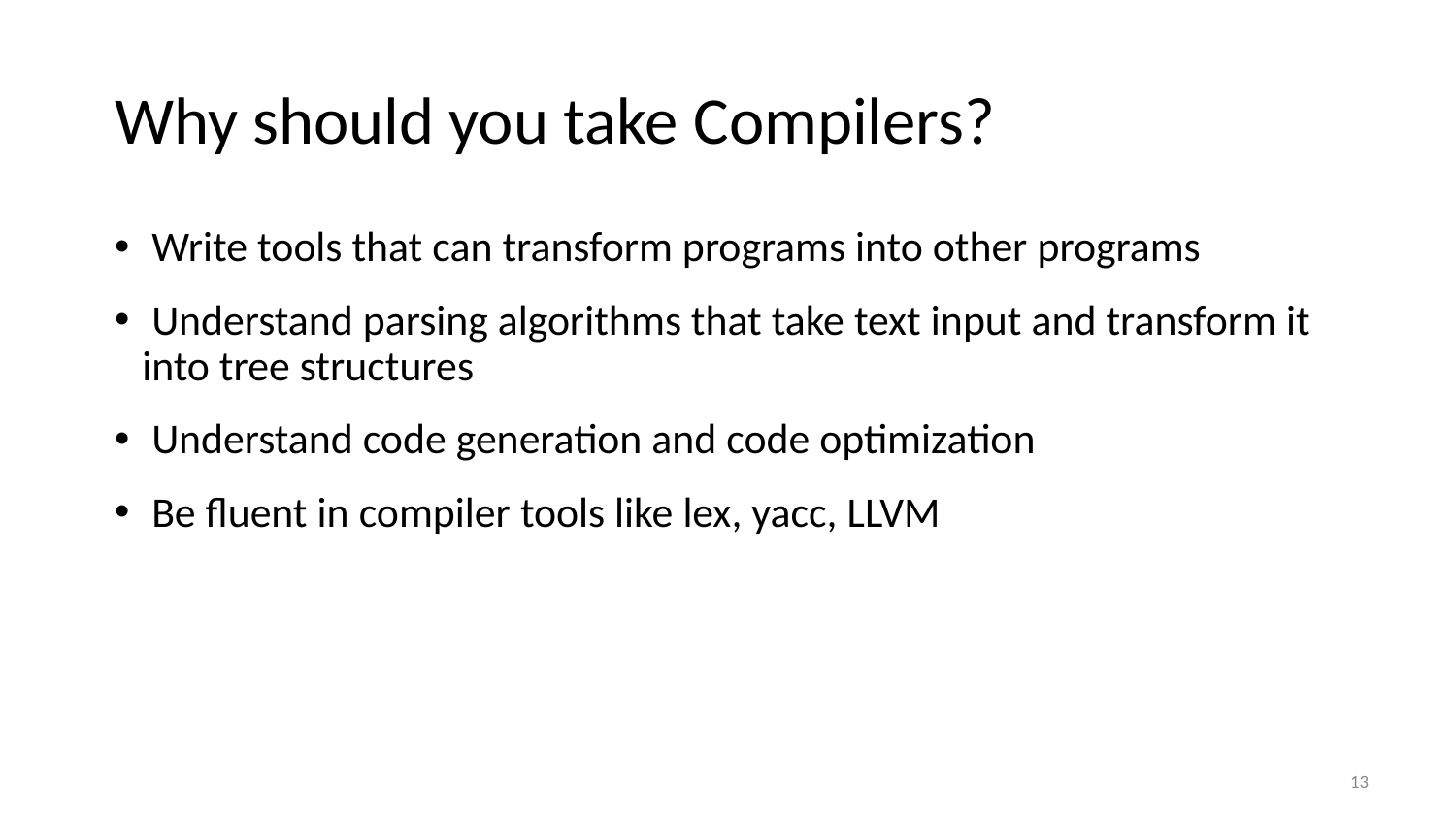

# Why should you take Compilers?
 Write tools that can transform programs into other programs
 Understand parsing algorithms that take text input and transform it into tree structures
 Understand code generation and code optimization
 Be fluent in compiler tools like lex, yacc, LLVM
13